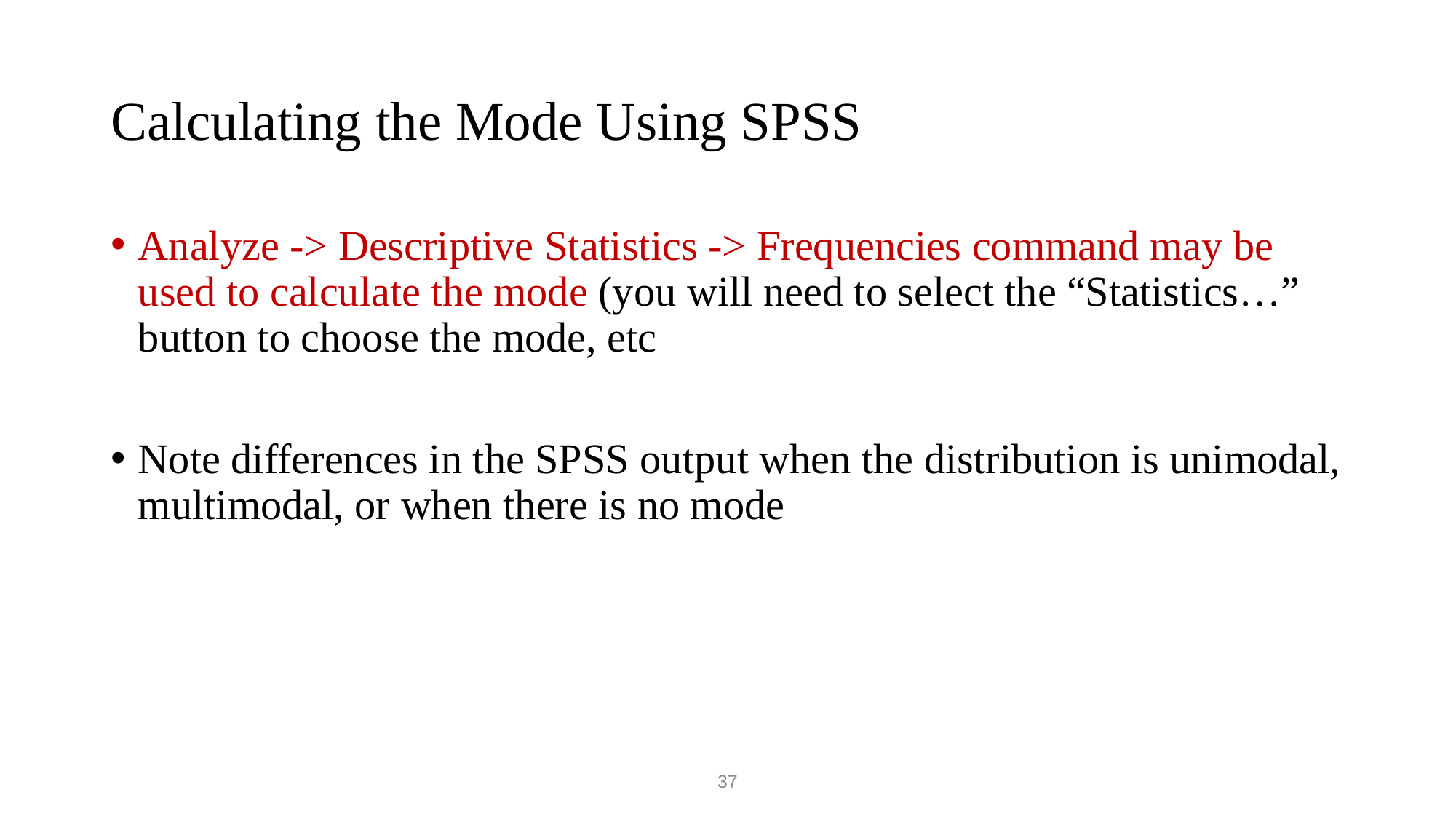

# Calculating the Mode Using SPSS
Analyze -> Descriptive Statistics -> Frequencies command may be used to calculate the mode (you will need to select the “Statistics…” button to choose the mode, etc

Note differences in the SPSS output when the distribution is unimodal, multimodal, or when there is no mode

37